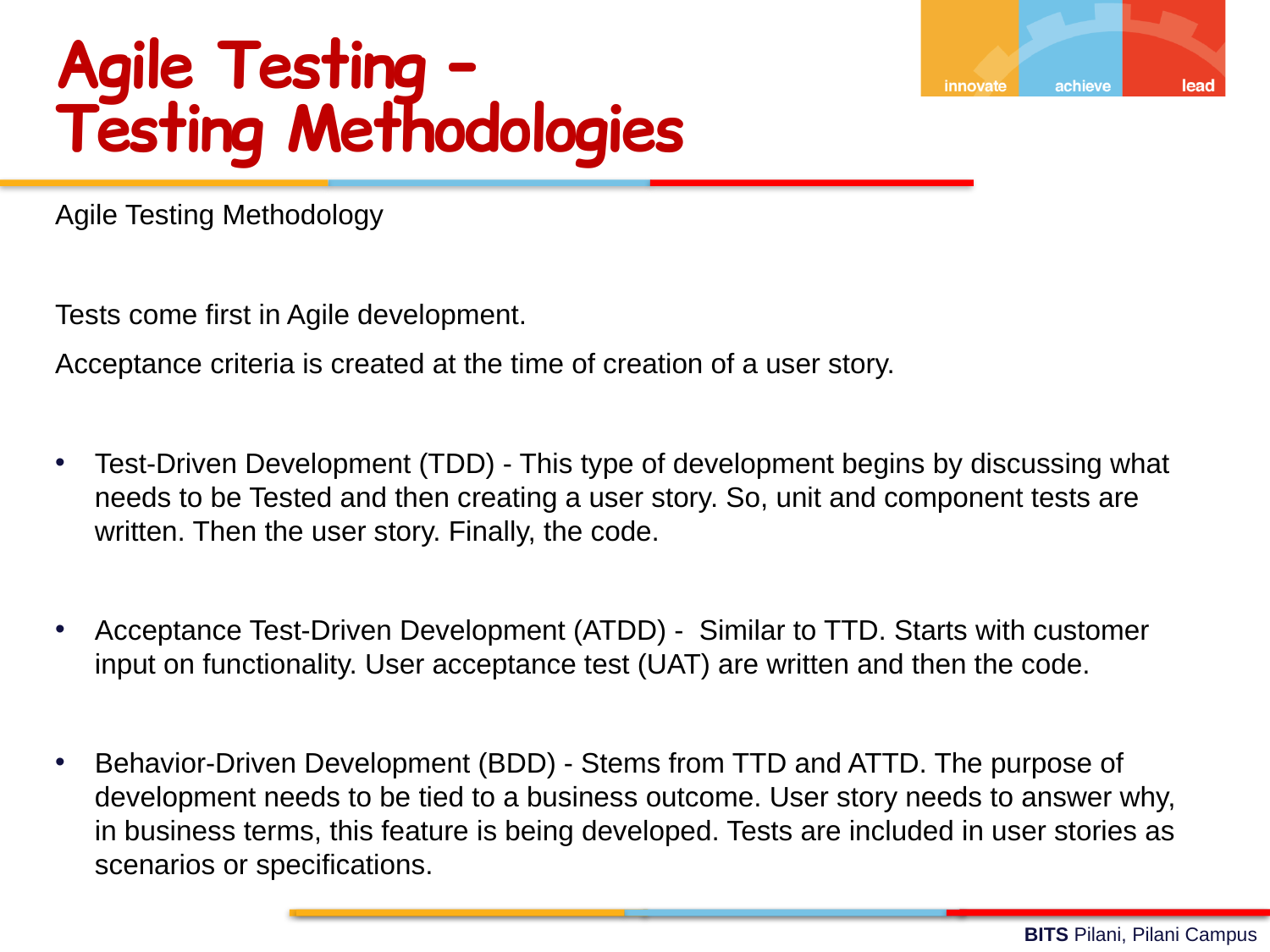

Agile Testing –
Testing Methodologies
Agile Testing Methodology

Tests come first in Agile development.
Acceptance criteria is created at the time of creation of a user story.

Test-Driven Development (TDD) - This type of development begins by discussing what needs to be Tested and then creating a user story. So, unit and component tests are written. Then the user story. Finally, the code.

Acceptance Test-Driven Development (ATDD) -  Similar to TTD. Starts with customer input on functionality. User acceptance test (UAT) are written and then the code.

Behavior-Driven Development (BDD) - Stems from TTD and ATTD. The purpose of development needs to be tied to a business outcome. User story needs to answer why, in business terms, this feature is being developed. Tests are included in user stories as scenarios or specifications.